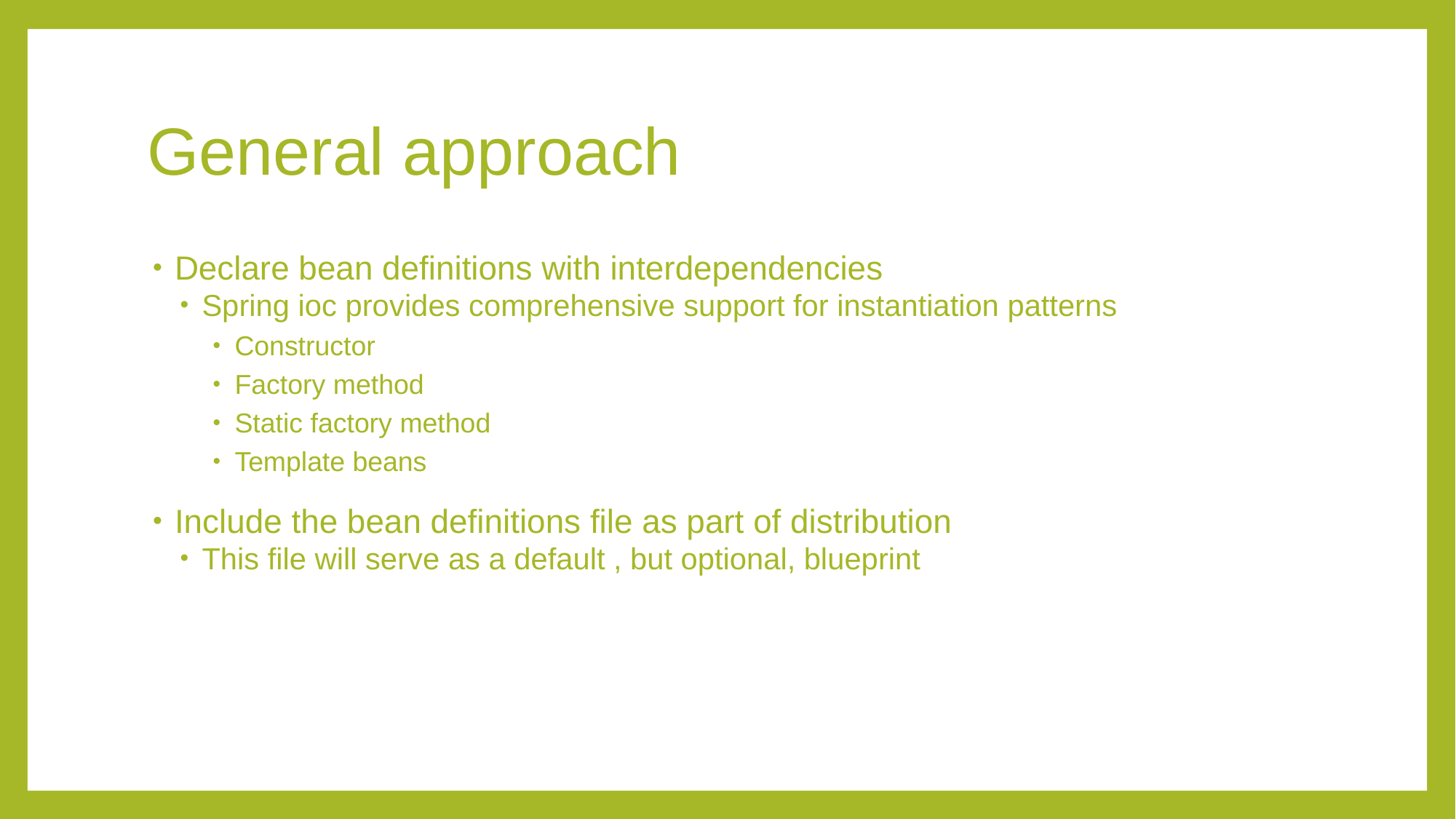

# General approach
Declare bean definitions with interdependencies
Spring ioc provides comprehensive support for instantiation patterns
Constructor
Factory method
Static factory method
Template beans
Include the bean definitions file as part of distribution
This file will serve as a default , but optional, blueprint